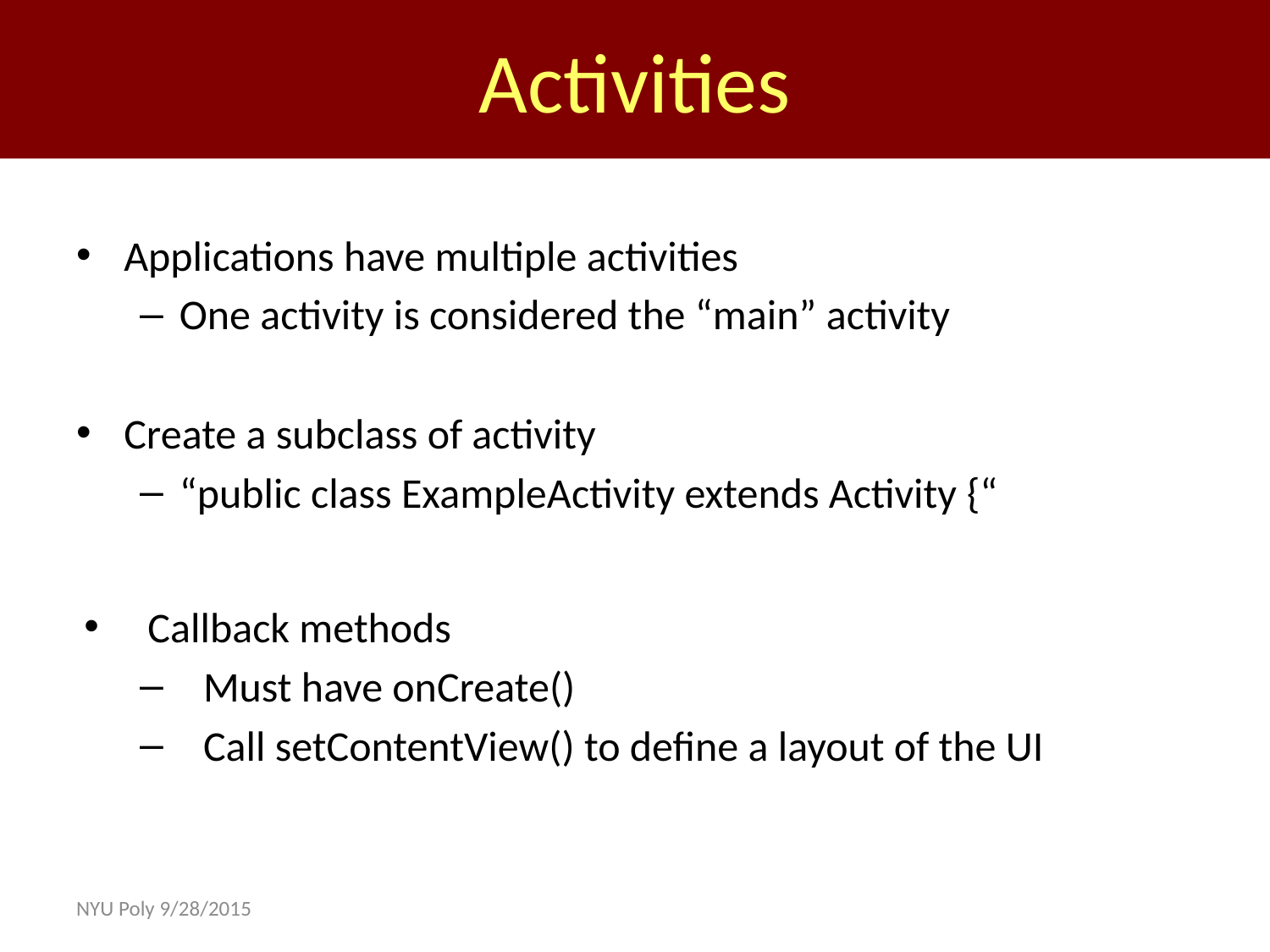

Activities
Applications have multiple activities
One activity is considered the “main” activity

Create a subclass of activity
“public class ExampleActivity extends Activity {“

Callback methods
Must have onCreate()
Call setContentView() to define a layout of the UI

NYU Poly 9/28/2015